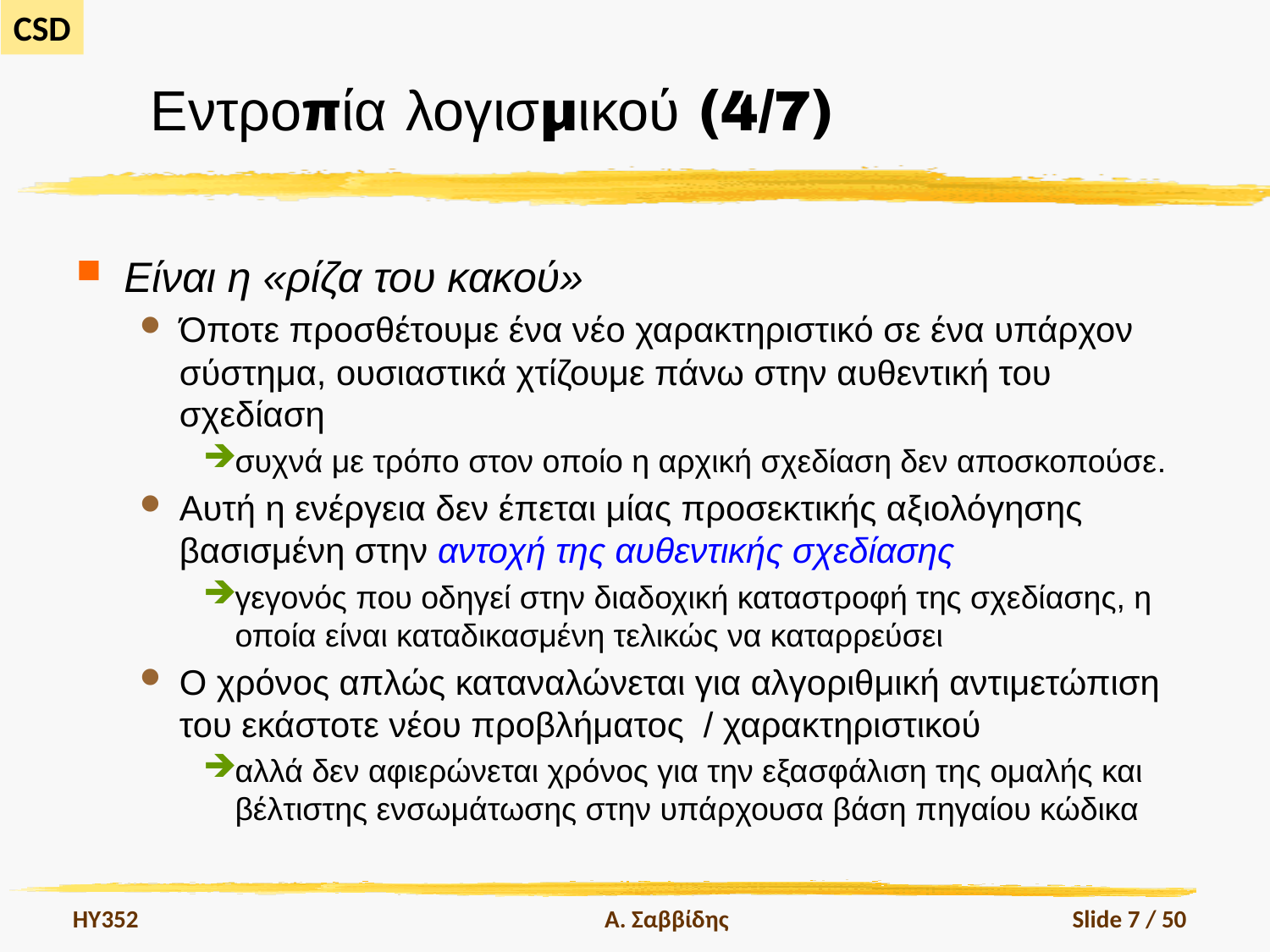

# Εντροπία λογισμικού (4/7)
Είναι η «ρίζα του κακού»
Όποτε προσθέτουμε ένα νέο χαρακτηριστικό σε ένα υπάρχον σύστημα, ουσιαστικά χτίζουμε πάνω στην αυθεντική του σχεδίαση
συχνά με τρόπο στον οποίο η αρχική σχεδίαση δεν αποσκοπούσε.
Αυτή η ενέργεια δεν έπεται μίας προσεκτικής αξιολόγησης βασισμένη στην αντοχή της αυθεντικής σχεδίασης
γεγονός που οδηγεί στην διαδοχική καταστροφή της σχεδίασης, η οποία είναι καταδικασμένη τελικώς να καταρρεύσει
Ο χρόνος απλώς καταναλώνεται για αλγοριθμική αντιμετώπιση του εκάστοτε νέου προβλήματος  / χαρακτηριστικού
αλλά δεν αφιερώνεται χρόνος για την εξασφάλιση της ομαλής και βέλτιστης ενσωμάτωσης στην υπάρχουσα βάση πηγαίου κώδικα
HY352
Α. Σαββίδης
Slide 7 / 50